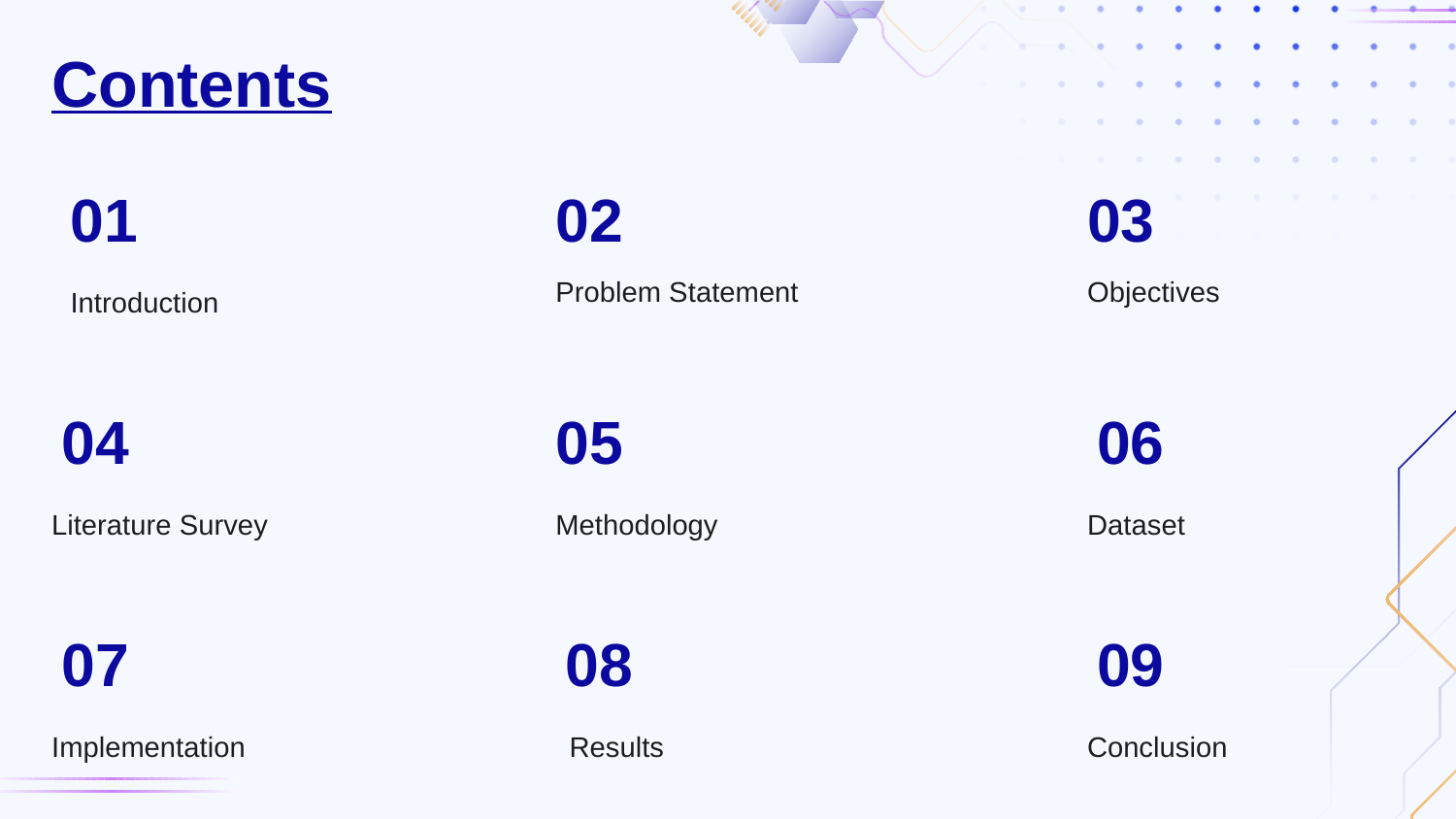

# Contents
01
03
02
Problem Statement
Objectives
Introduction
04
06
05
Methodology
Literature Survey
Dataset
07
09
08
Implementation
Results
Conclusion